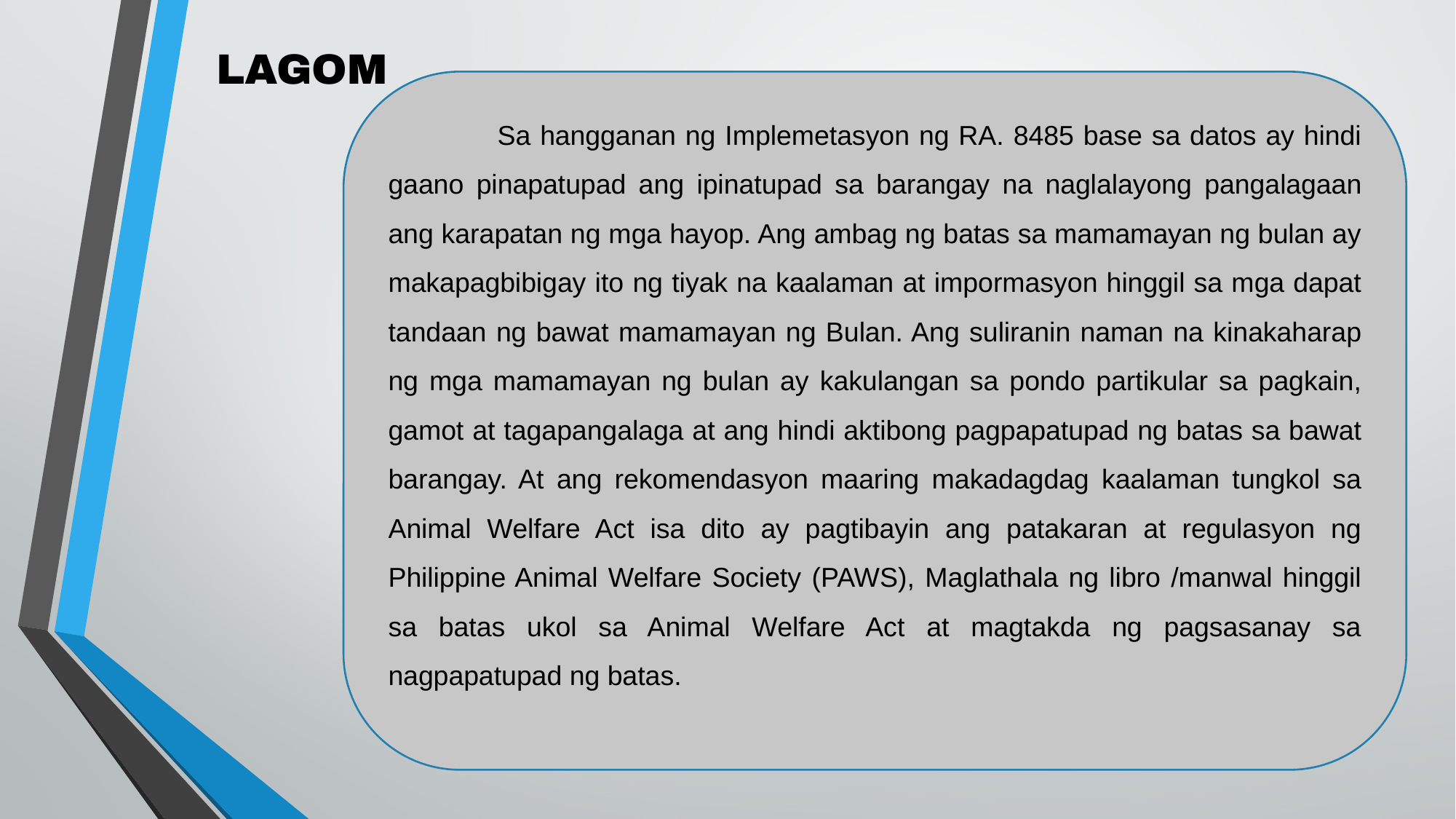

LAGOM
	Sa hangganan ng Implemetasyon ng RA. 8485 base sa datos ay hindi gaano pinapatupad ang ipinatupad sa barangay na naglalayong pangalagaan ang karapatan ng mga hayop. Ang ambag ng batas sa mamamayan ng bulan ay makapagbibigay ito ng tiyak na kaalaman at impormasyon hinggil sa mga dapat tandaan ng bawat mamamayan ng Bulan. Ang suliranin naman na kinakaharap ng mga mamamayan ng bulan ay kakulangan sa pondo partikular sa pagkain, gamot at tagapangalaga at ang hindi aktibong pagpapatupad ng batas sa bawat barangay. At ang rekomendasyon maaring makadagdag kaalaman tungkol sa Animal Welfare Act isa dito ay pagtibayin ang patakaran at regulasyon ng Philippine Animal Welfare Society (PAWS), Maglathala ng libro /manwal hinggil sa batas ukol sa Animal Welfare Act at magtakda ng pagsasanay sa nagpapatupad ng batas.